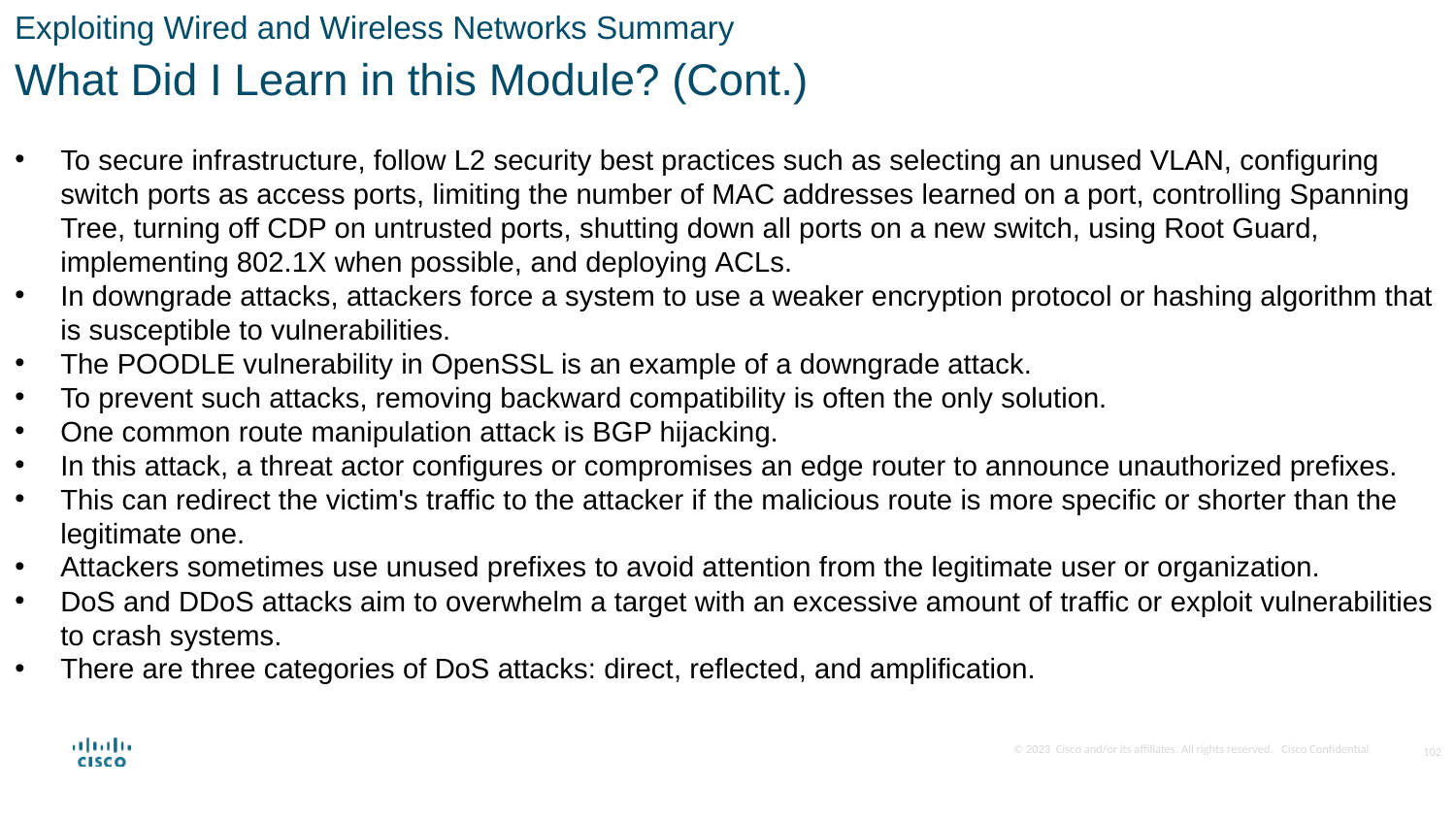

Exploiting Wired and Wireless Networks Summary
What Did I Learn in this Module? (Cont.)
To secure infrastructure, follow L2 security best practices such as selecting an unused VLAN, configuring switch ports as access ports, limiting the number of MAC addresses learned on a port, controlling Spanning Tree, turning off CDP on untrusted ports, shutting down all ports on a new switch, using Root Guard, implementing 802.1X when possible, and deploying ACLs.
In downgrade attacks, attackers force a system to use a weaker encryption protocol or hashing algorithm that is susceptible to vulnerabilities.
The POODLE vulnerability in OpenSSL is an example of a downgrade attack.
To prevent such attacks, removing backward compatibility is often the only solution.
One common route manipulation attack is BGP hijacking.
In this attack, a threat actor configures or compromises an edge router to announce unauthorized prefixes.
This can redirect the victim's traffic to the attacker if the malicious route is more specific or shorter than the legitimate one.
Attackers sometimes use unused prefixes to avoid attention from the legitimate user or organization.
DoS and DDoS attacks aim to overwhelm a target with an excessive amount of traffic or exploit vulnerabilities to crash systems.
There are three categories of DoS attacks: direct, reflected, and amplification.
102